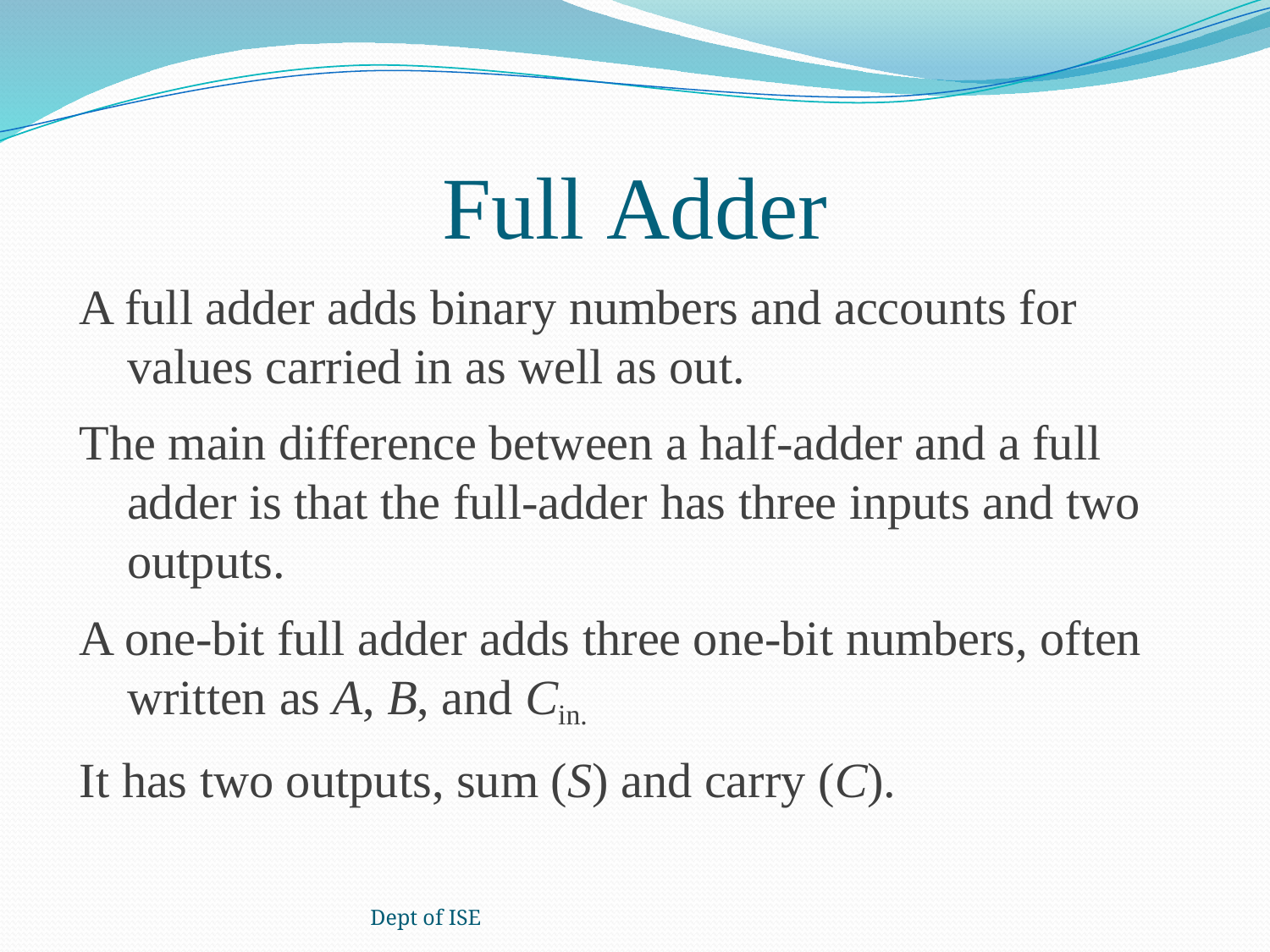

# Full Adder
A full adder adds binary numbers and accounts for values carried in as well as out.
The main difference between a half-adder and a full adder is that the full-adder has three inputs and two outputs.
A one-bit full adder adds three one-bit numbers, often written as A, B, and Cin.
It has two outputs, sum (S) and carry (C).

Dept of ISE